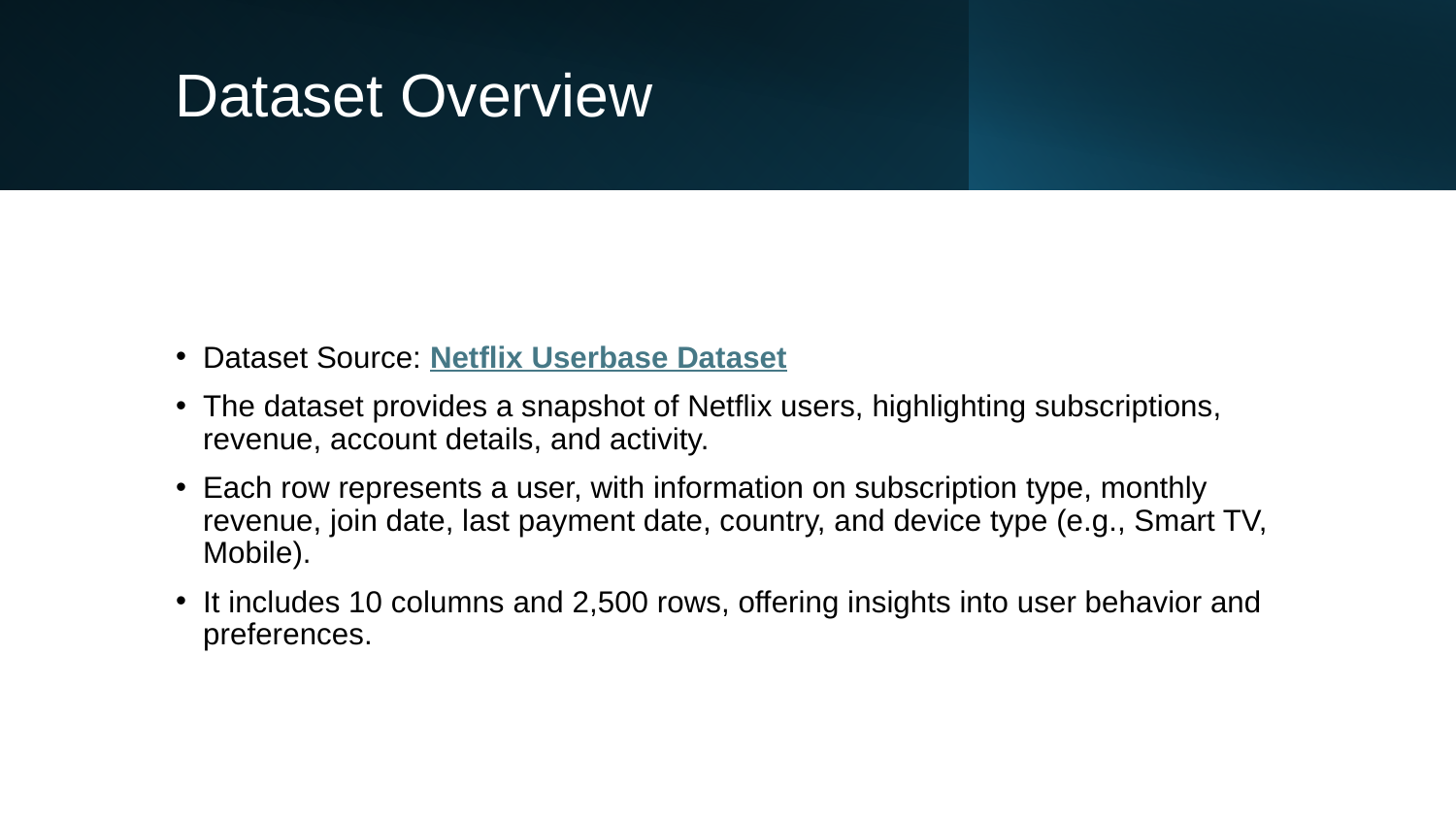

# Dataset Overview
Dataset Source: Netflix Userbase Dataset
The dataset provides a snapshot of Netflix users, highlighting subscriptions, revenue, account details, and activity.
Each row represents a user, with information on subscription type, monthly revenue, join date, last payment date, country, and device type (e.g., Smart TV, Mobile).
It includes 10 columns and 2,500 rows, offering insights into user behavior and preferences.